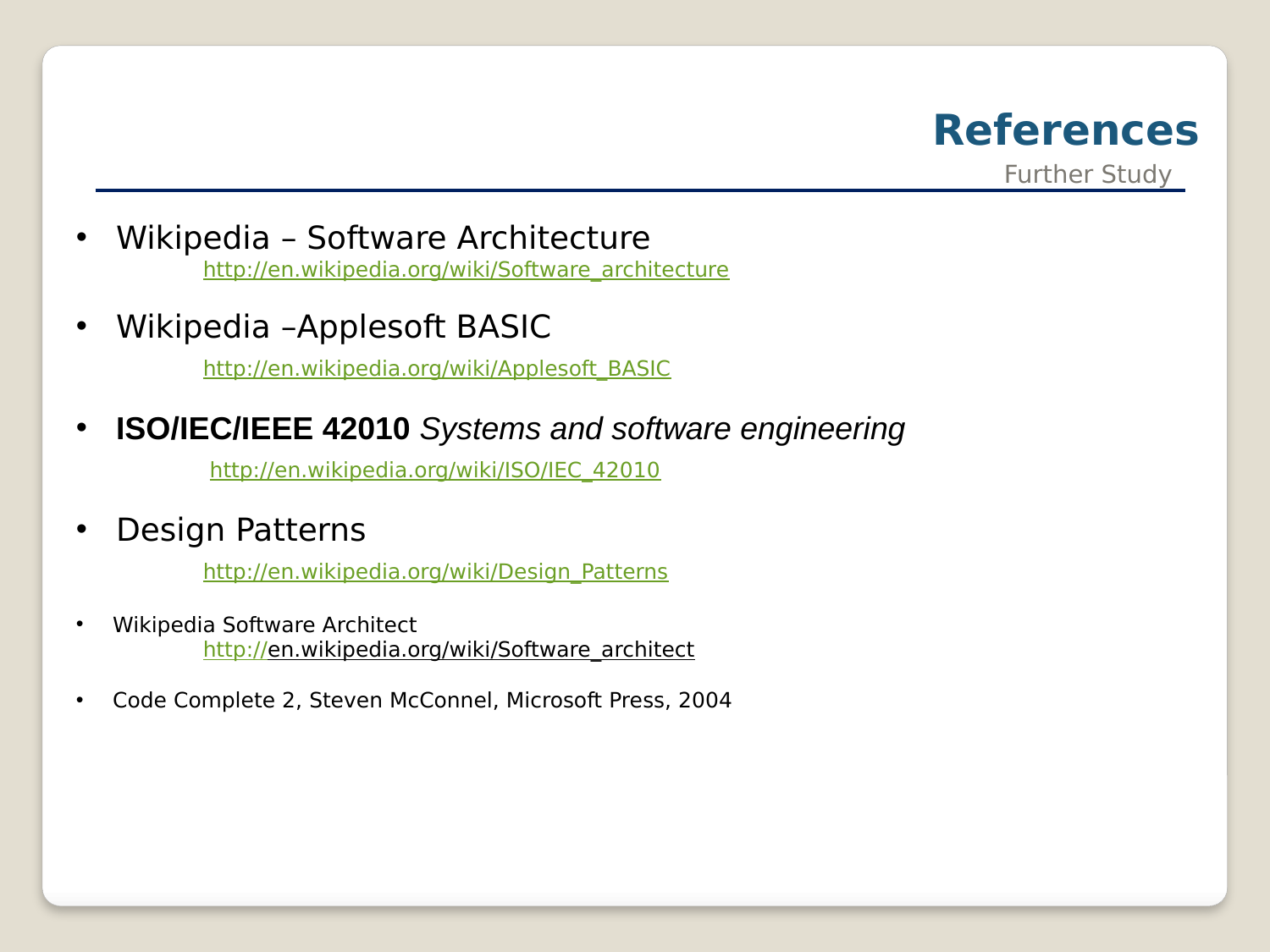

# References
Further Study
 Wikipedia – Software Architecture
	http://en.wikipedia.org/wiki/Software_architecture

 Wikipedia –Applesoft BASIC
	http://en.wikipedia.org/wiki/Applesoft_BASIC

 ISO/IEC/IEEE 42010 Systems and software engineering
	 http://en.wikipedia.org/wiki/ISO/IEC_42010

 Design Patterns
	http://en.wikipedia.org/wiki/Design_Patterns

 Wikipedia Software Architect
	http://en.wikipedia.org/wiki/Software_architect

 Code Complete 2, Steven McConnel, Microsoft Press, 2004